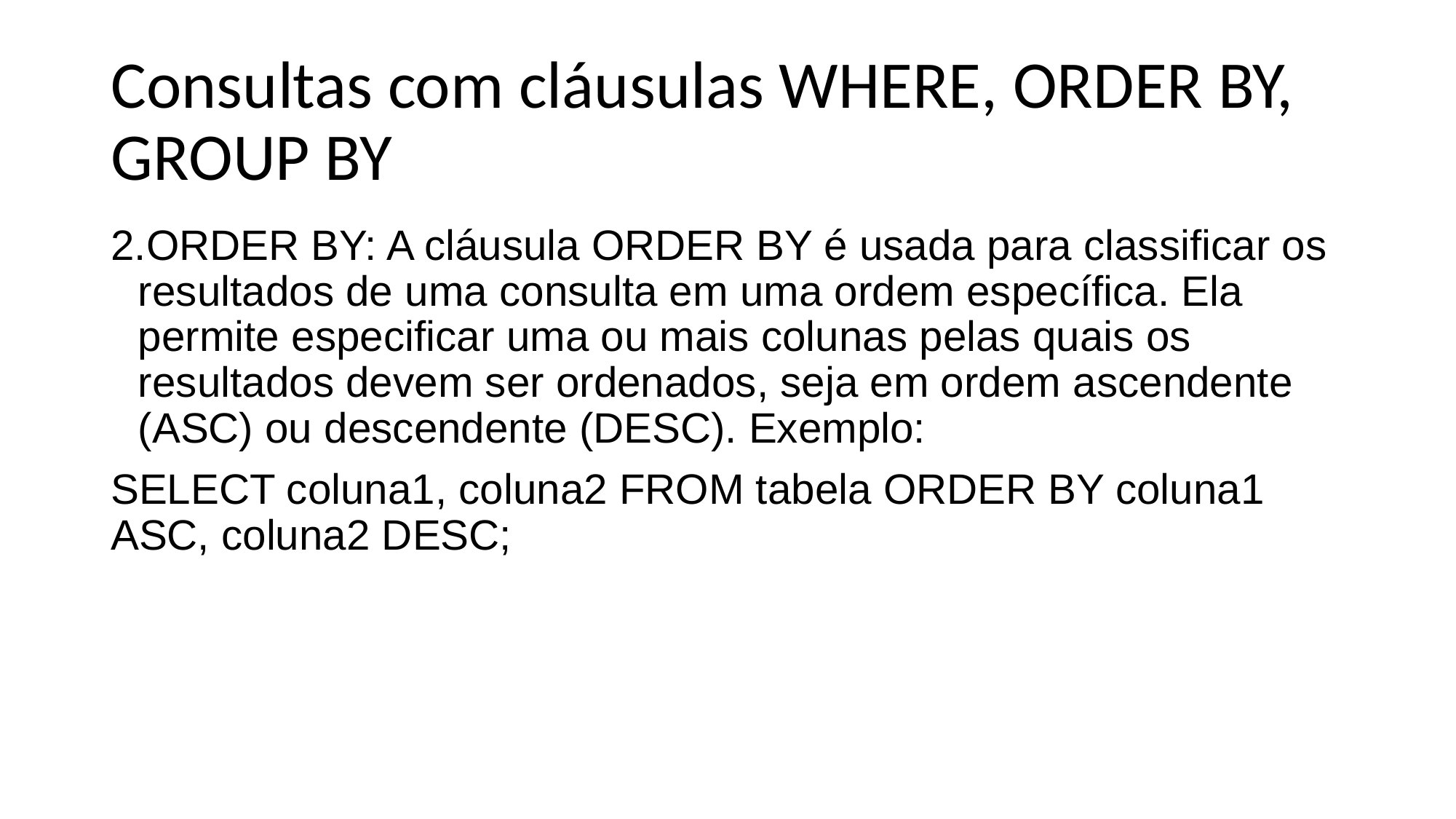

# Consultas com cláusulas WHERE, ORDER BY, GROUP BY
ORDER BY: A cláusula ORDER BY é usada para classificar os resultados de uma consulta em uma ordem específica. Ela permite especificar uma ou mais colunas pelas quais os resultados devem ser ordenados, seja em ordem ascendente (ASC) ou descendente (DESC). Exemplo:
SELECT coluna1, coluna2 FROM tabela ORDER BY coluna1 ASC, coluna2 DESC;